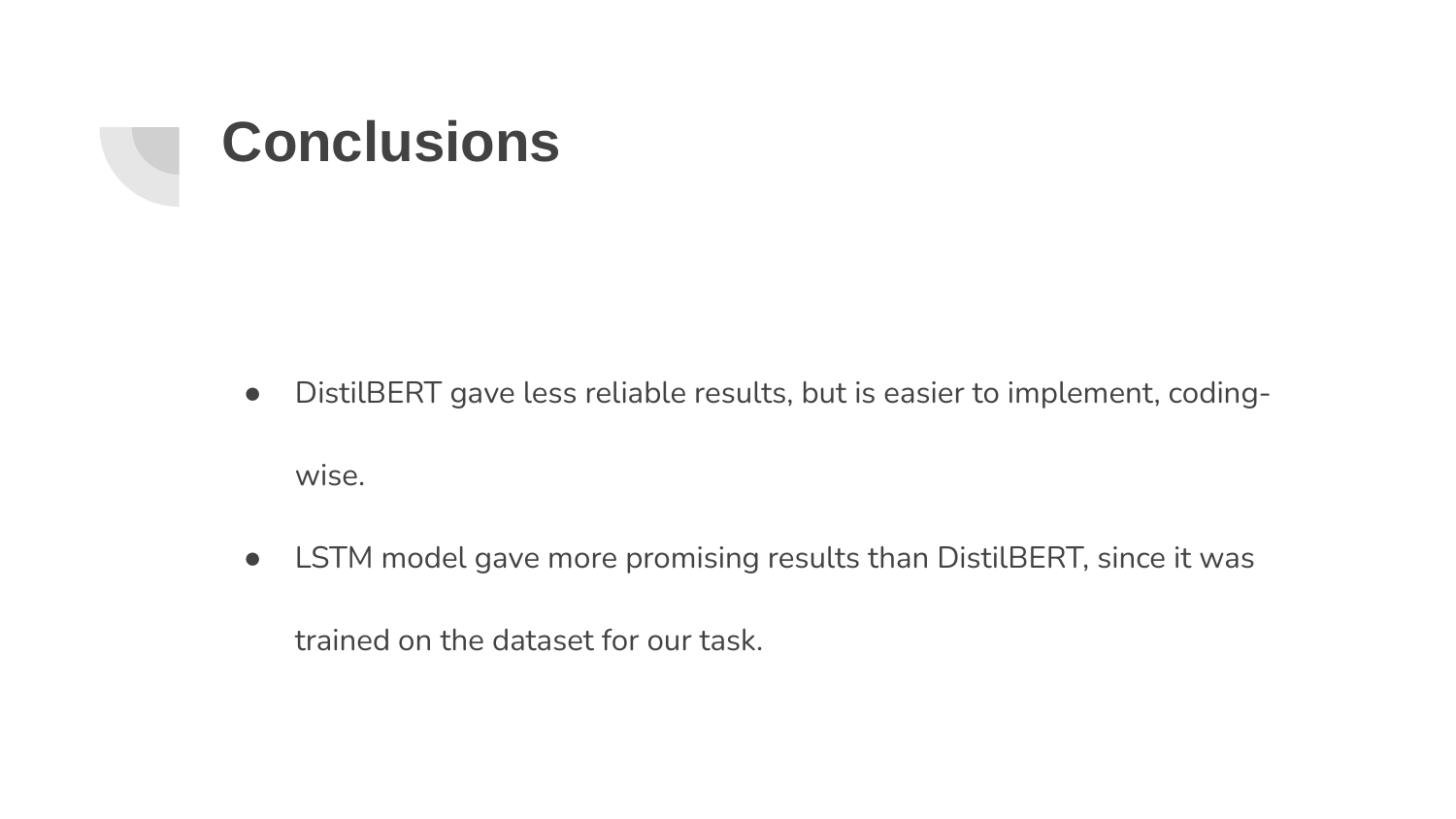

# Conclusions
DistilBERT gave less reliable results, but is easier to implement, coding-wise.
LSTM model gave more promising results than DistilBERT, since it was trained on the dataset for our task.